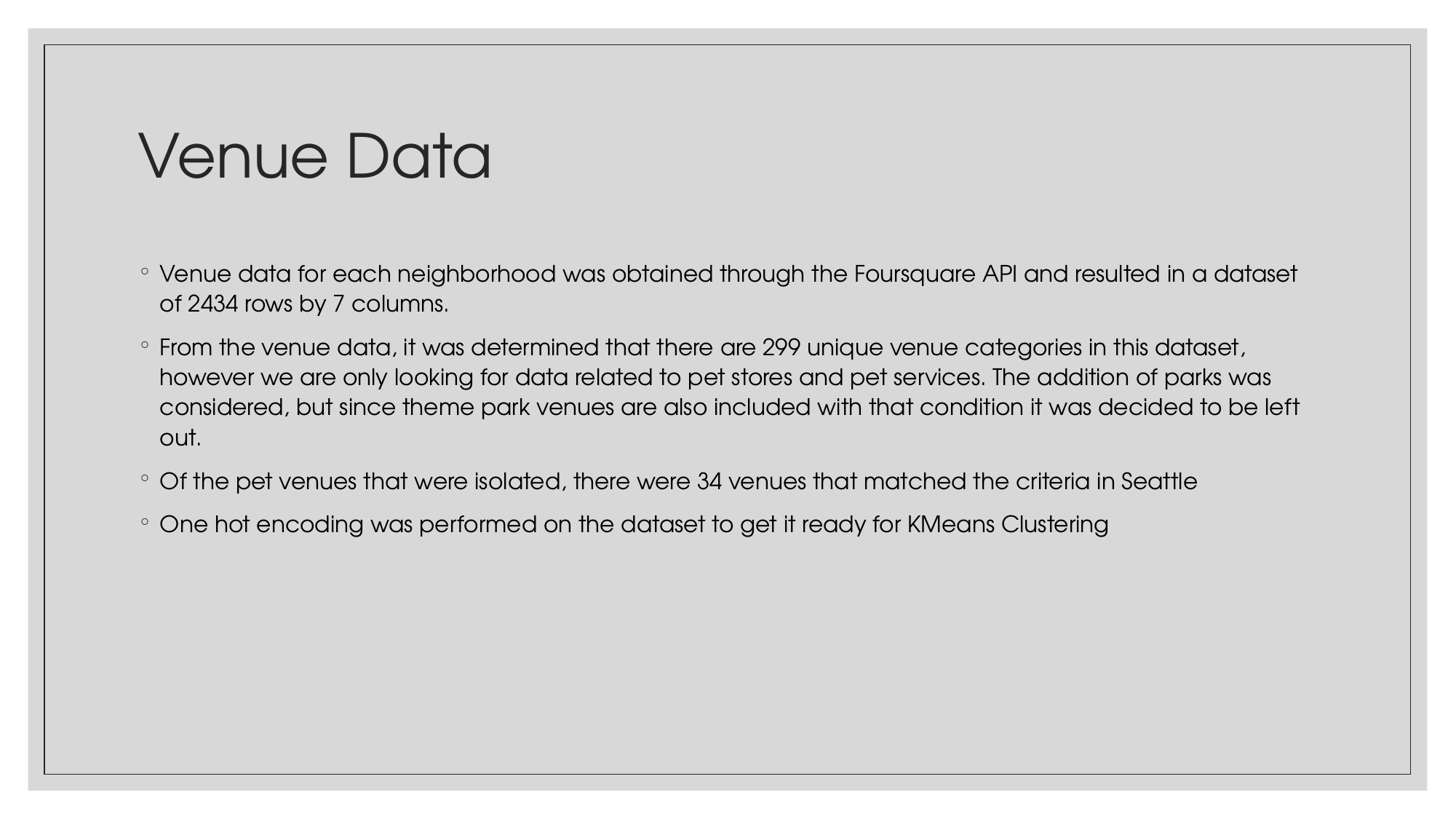

# Venue Data
Venue data for each neighborhood was obtained through the Foursquare API and resulted in a dataset of 2434 rows by 7 columns.
From the venue data, it was determined that there are 299 unique venue categories in this dataset, however we are only looking for data related to pet stores and pet services. The addition of parks was considered, but since theme park venues are also included with that condition it was decided to be left out.
Of the pet venues that were isolated, there were 34 venues that matched the criteria in Seattle
One hot encoding was performed on the dataset to get it ready for KMeans Clustering